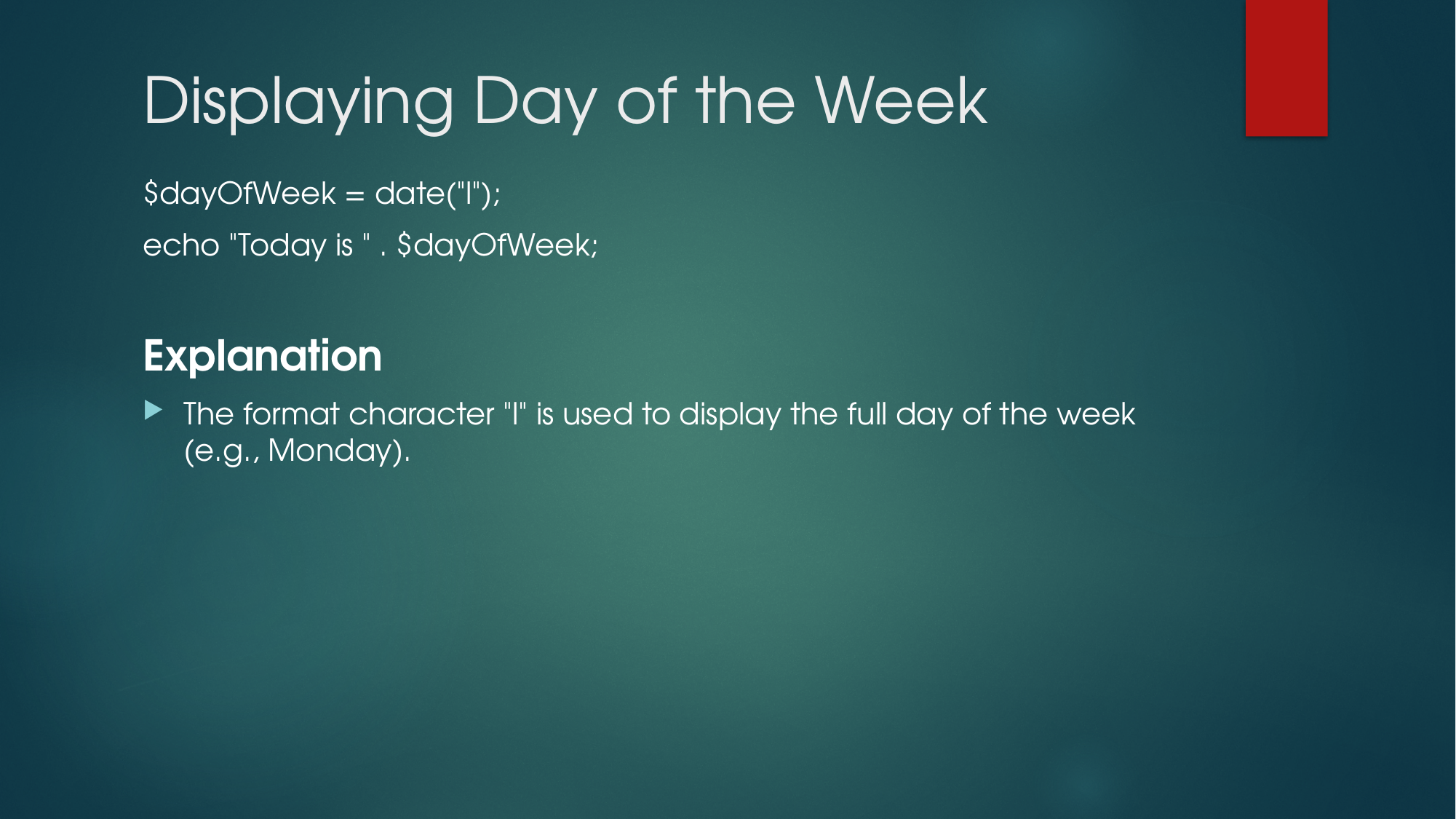

# Displaying Day of the Week
$dayOfWeek = date("l");
echo "Today is " . $dayOfWeek;

Explanation
The format character "l" is used to display the full day of the week (e.g., Monday).